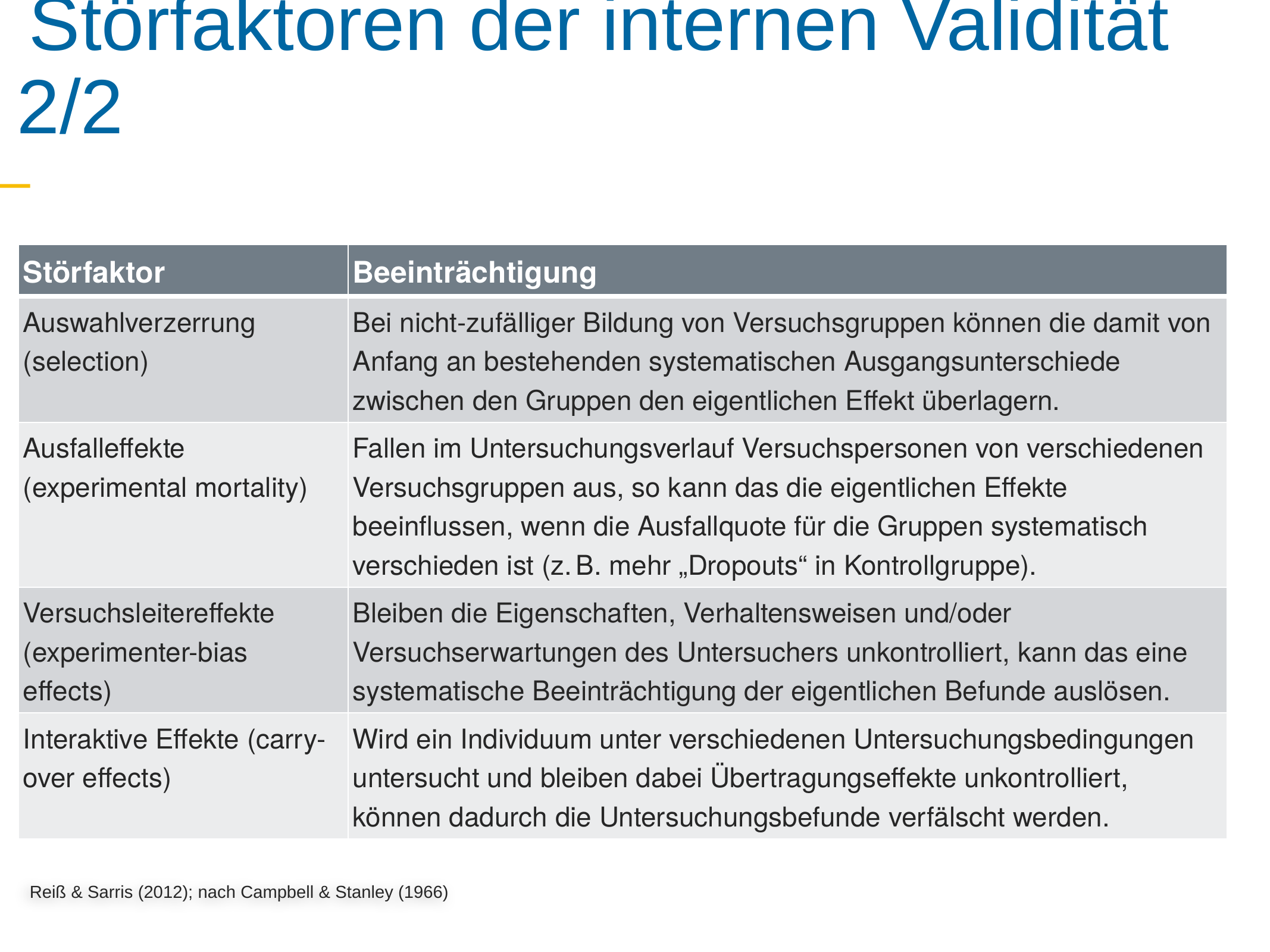

Störfaktoren der internen Validität 2/2
| Störfaktor | Beeinträchtigung |
| --- | --- |
| Auswahlverzerrung (selection) | Bei nicht-zufälliger Bildung von Versuchsgruppen können die damit von Anfang an bestehenden systematischen Ausgangsunterschiede zwischen den Gruppen den eigentlichen Effekt überlagern. |
| Ausfalleffekte (experimental mortality) | Fallen im Untersuchungsverlauf Versuchspersonen von verschiedenen Versuchsgruppen aus, so kann das die eigentlichen Effekte beeinflussen, wenn die Ausfallquote für die Gruppen systematisch verschieden ist (z. B. mehr „Dropouts“ in Kontrollgruppe). |
| Versuchsleitereffekte (experimenter-bias effects) | Bleiben die Eigenschaften, Verhaltensweisen und/oder Versuchserwartungen des Untersuchers unkontrolliert, kann das eine systematische Beeinträchtigung der eigentlichen Befunde auslösen. |
| Interaktive Effekte (carry-over effects) | Wird ein Individuum unter verschiedenen Untersuchungsbedingungen untersucht und bleiben dabei Übertragungseffekte unkontrolliert, können dadurch die Untersuchungsbefunde verfälscht werden. |
Reiß & Sarris (2012); nach Campbell & Stanley (1966)
22